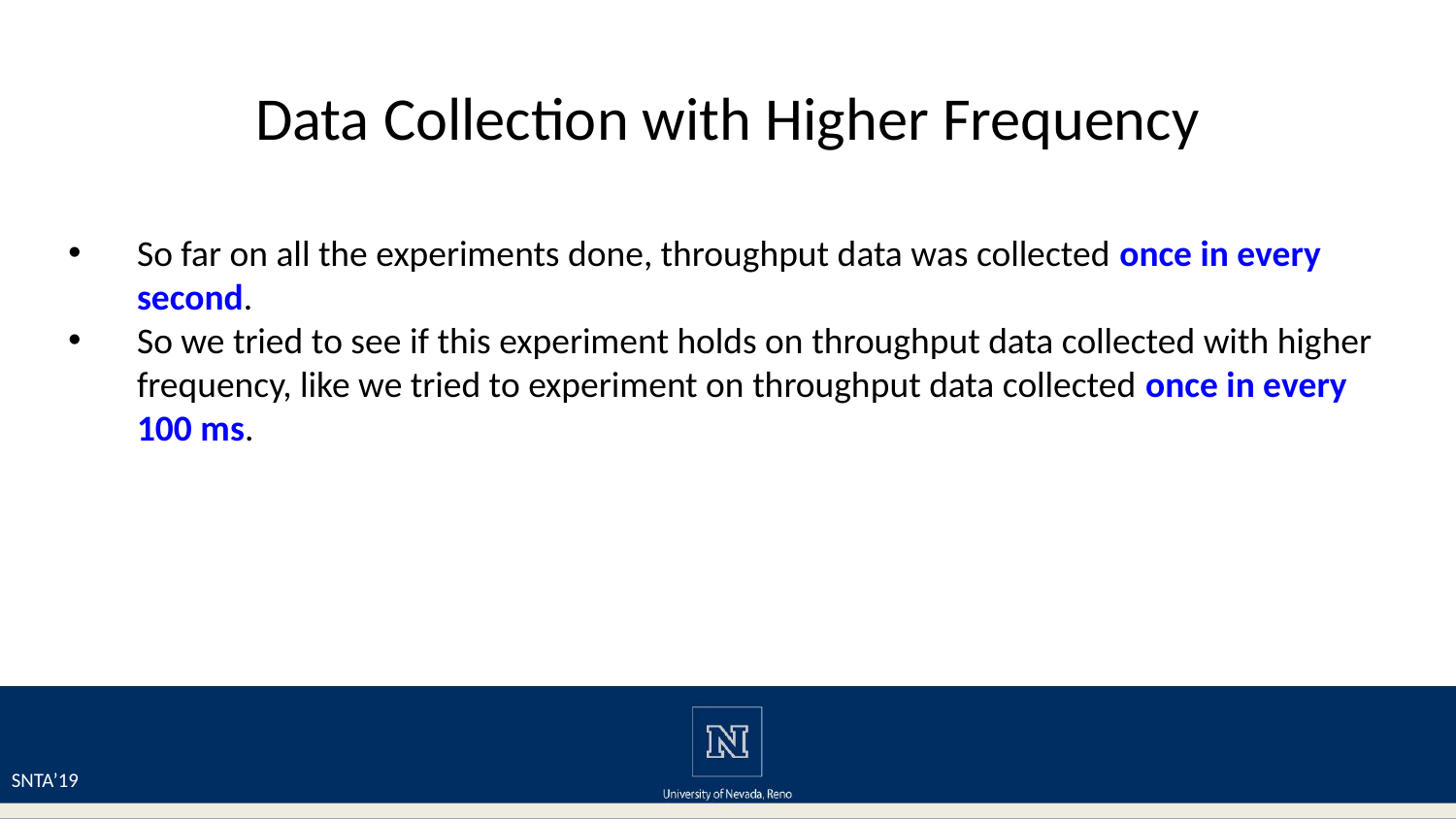

# Data Collection with Higher Frequency
So far on all the experiments done, throughput data was collected once in every second.
So we tried to see if this experiment holds on throughput data collected with higher frequency, like we tried to experiment on throughput data collected once in every 100 ms.